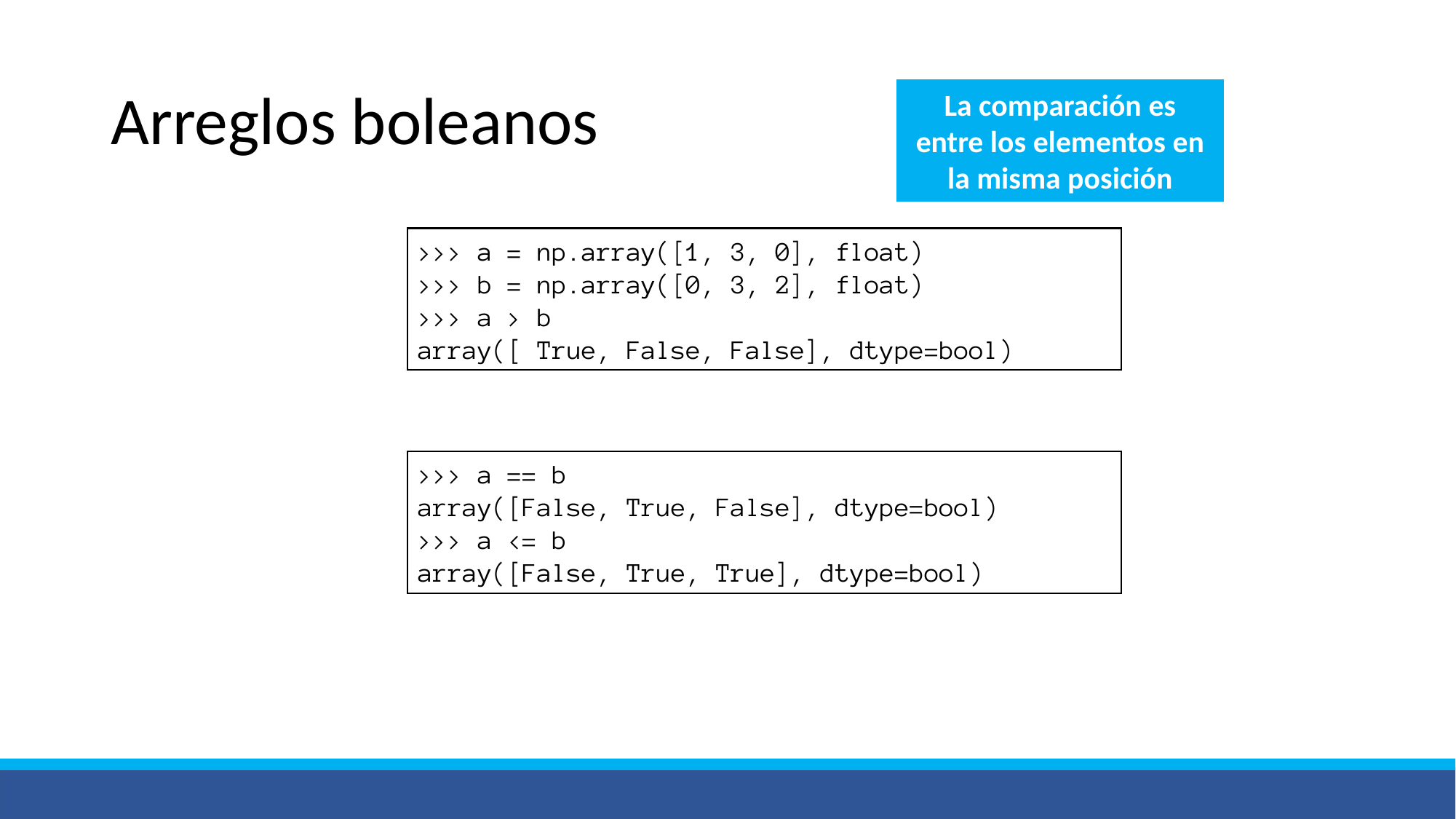

# Arreglos boleanos
La comparación es entre los elementos en la misma posición

>>> a = np.array([1, 3, 0], float)
>>> b = np.array([0, 3, 2], float)
>>> a > b
array([ True, False, False], dtype=bool)
>>> a == b
array([False, True, False], dtype=bool)
>>> a <= b
array([False, True, True], dtype=bool)